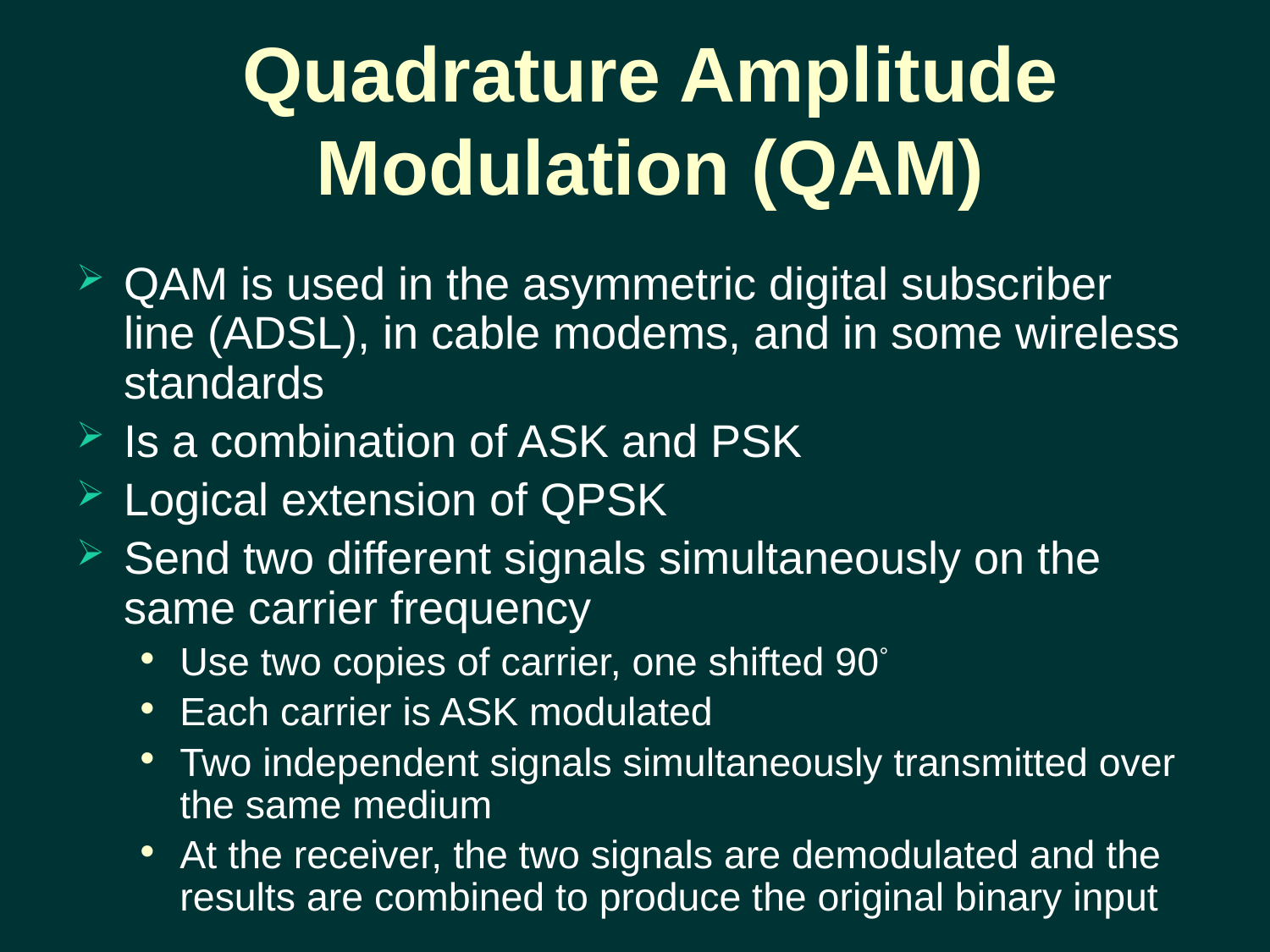

# Quadrature Amplitude Modulation (QAM)
QAM is used in the asymmetric digital subscriber line (ADSL), in cable modems, and in some wireless standards
Is a combination of ASK and PSK
Logical extension of QPSK
Send two different signals simultaneously on the same carrier frequency
Use two copies of carrier, one shifted 90°
Each carrier is ASK modulated
Two independent signals simultaneously transmitted over the same medium
At the receiver, the two signals are demodulated and the results are combined to produce the original binary input